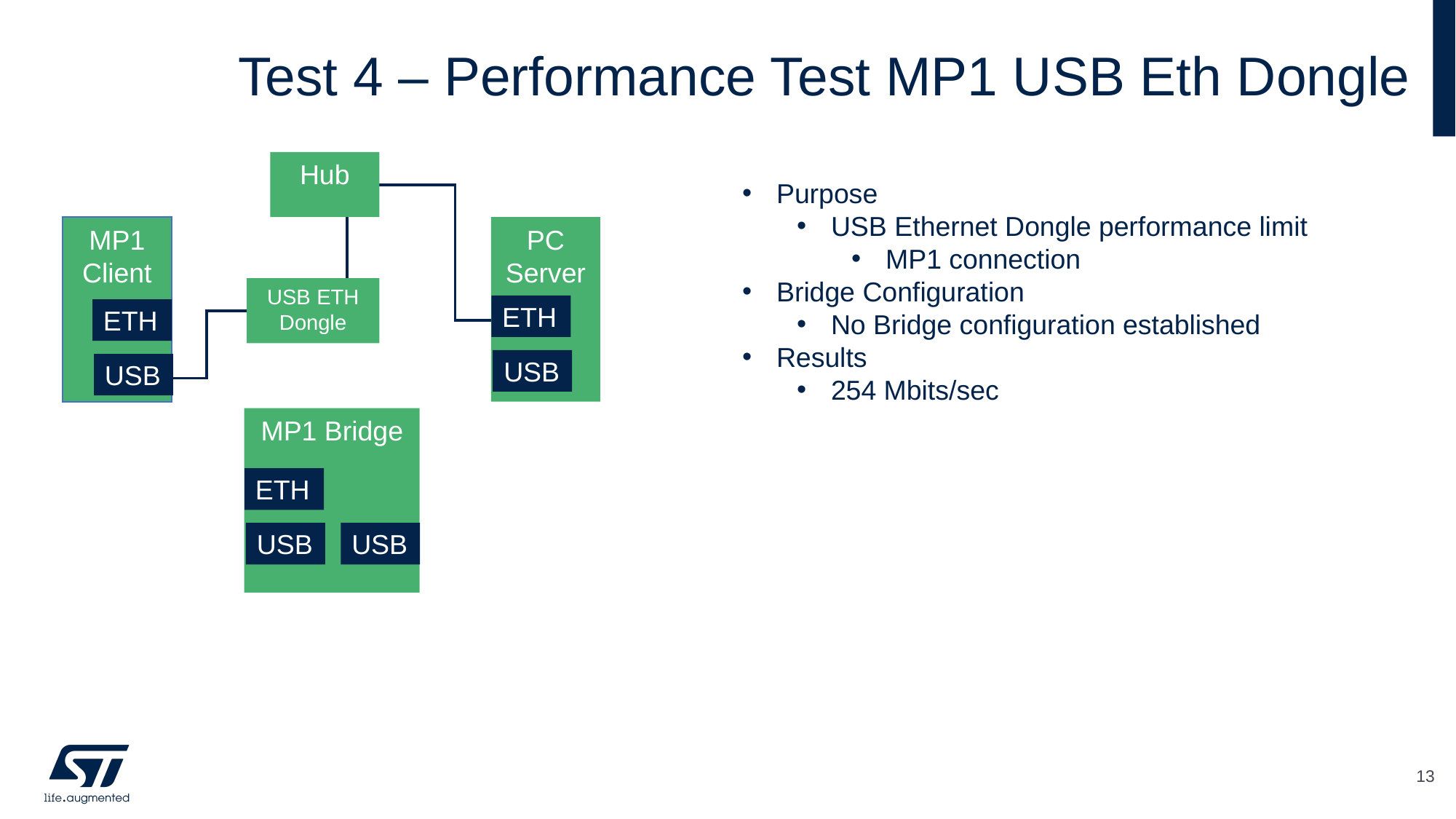

# Test 4 – Performance Test MP1 USB Eth Dongle
Hub
Purpose
USB Ethernet Dongle performance limit
MP1 connection
Bridge Configuration
No Bridge configuration established
Results
254 Mbits/sec
PC Server
MP1 Client
USB ETH Dongle
ETH
ETH
USB
USB
MP1 Bridge
ETH
USB
USB
13